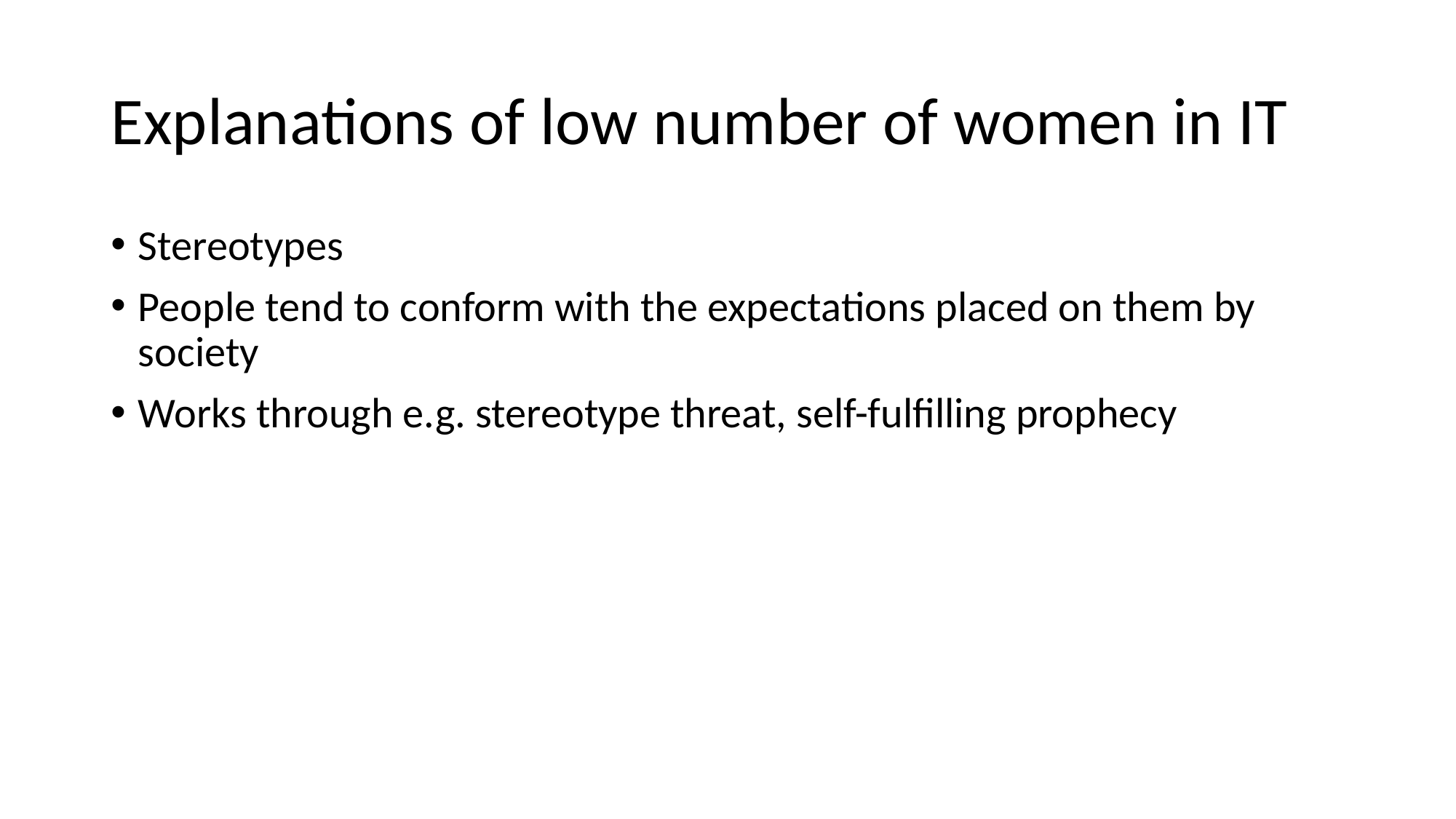

# Explanations of low number of women in IT
Stereotypes
People tend to conform with the expectations placed on them by society
Works through e.g. stereotype threat, self-fulfilling prophecy